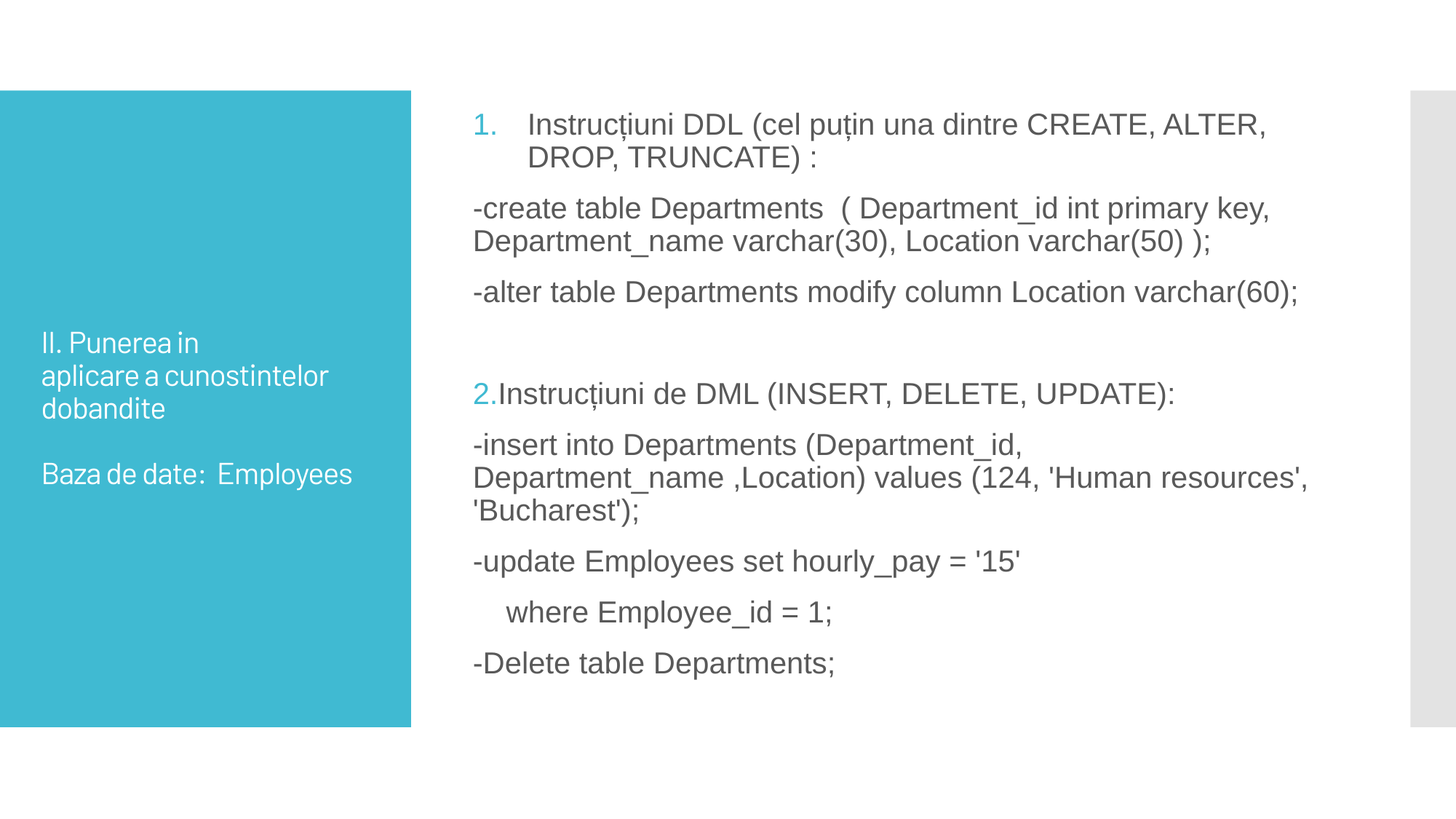

Instrucțiuni DDL (cel puțin una dintre CREATE, ALTER, DROP, TRUNCATE) :
-create table Departments  ( Department_id int primary key, Department_name varchar(30), Location varchar(50) );
-alter table Departments modify column Location varchar(60);

Instrucțiuni de DML (INSERT, DELETE, UPDATE):
-insert into Departments (Department_id, Department_name ,Location) values (124, 'Human resources', 'Bucharest');
-update Employees set hourly_pay = '15'
    where Employee_id = 1;
-Delete table Departments;

# II. Punerea in aplicare a cunostintelor dobandite  Baza de date:  Employees